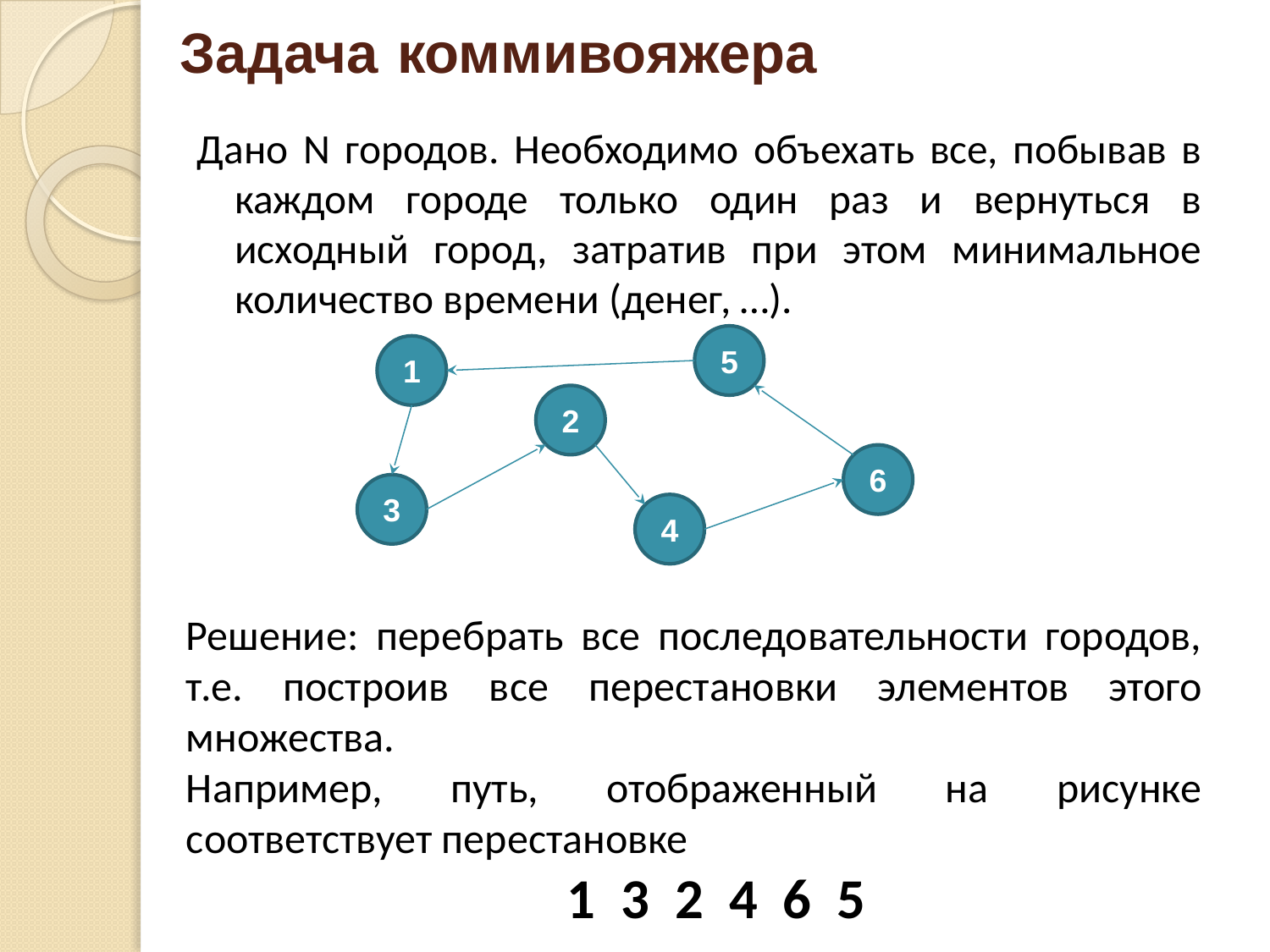

# Задача коммивояжера
Дано N городов. Необходимо объехать все, побывав в каждом городе только один раз и вернуться в исходный город, затратив при этом минимальное количество времени (денег, …).

5
1
2
6
3
4
Решение: перебрать все последовательности городов, т.е. построив все перестановки элементов этого множества.
Например, путь, отображенный на рисунке соответствует перестановке
			1  3  2  4  6  5